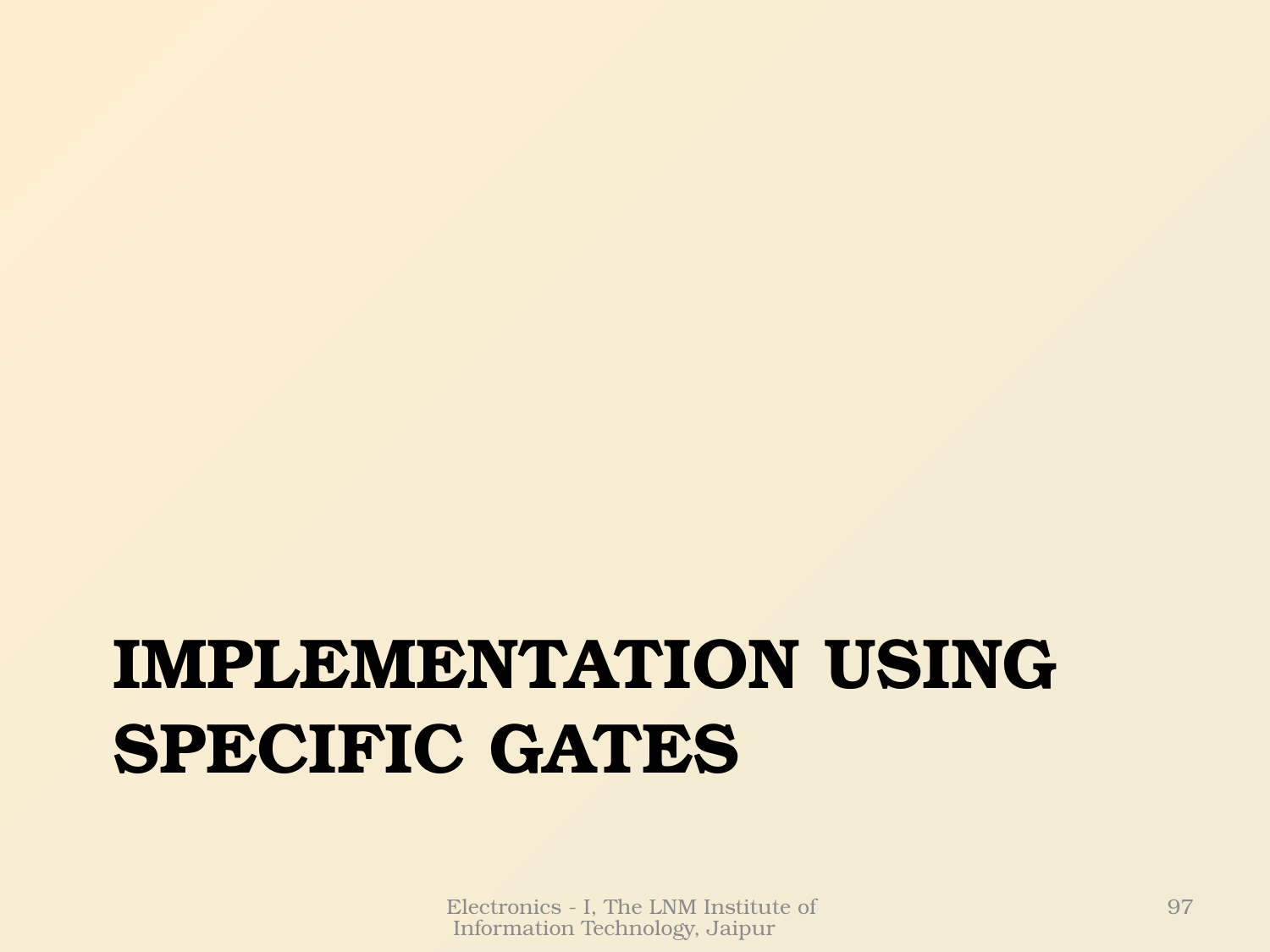

# Implementation using specific gates
Electronics - I, The LNM Institute of Information Technology, Jaipur
97